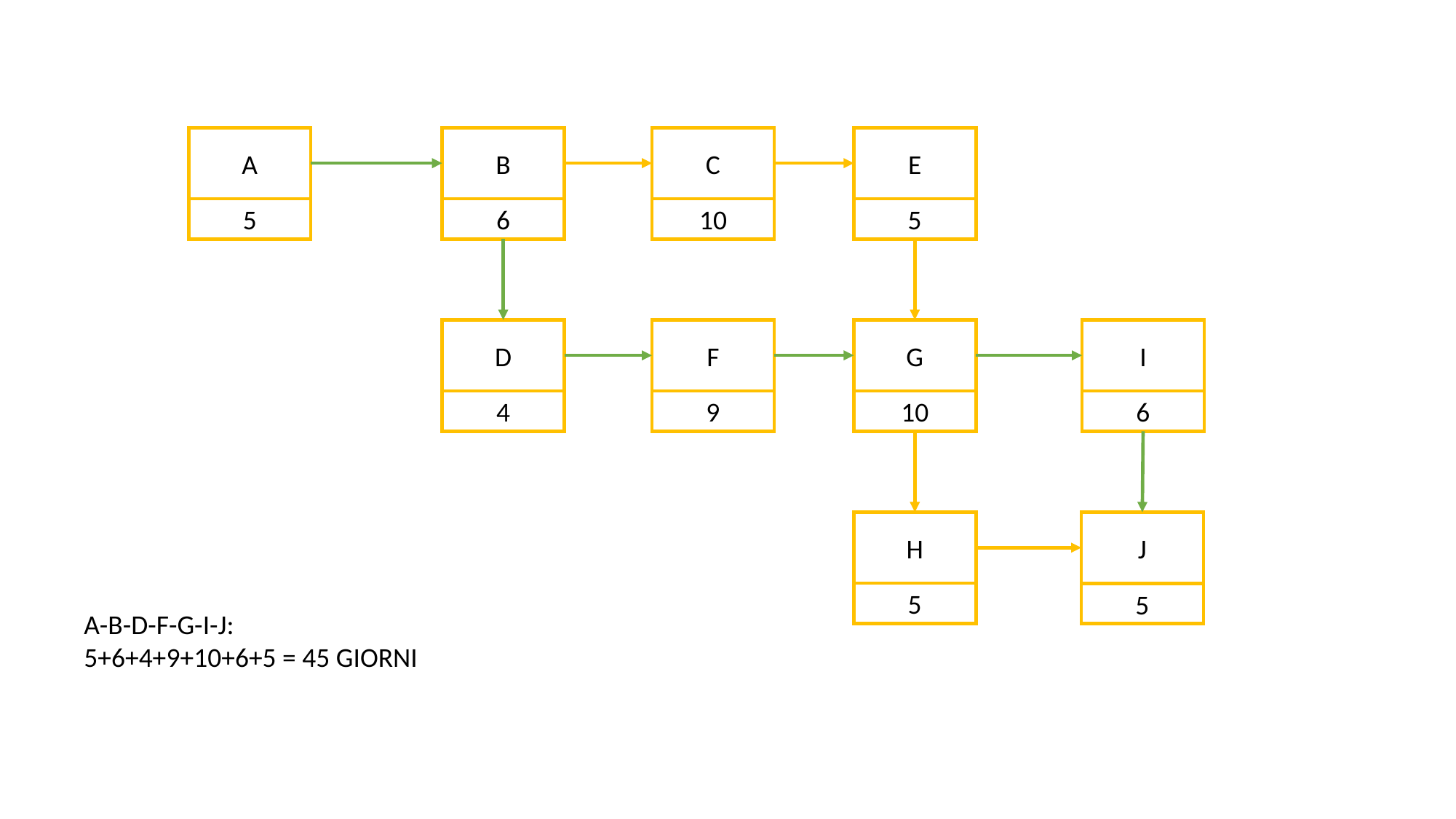

A
B
C
E
5
6
10
5
G
I
D
F
10
6
4
9
H
J
5
5
A-B-D-F-G-I-J:
5+6+4+9+10+6+5 = 45 GIORNI